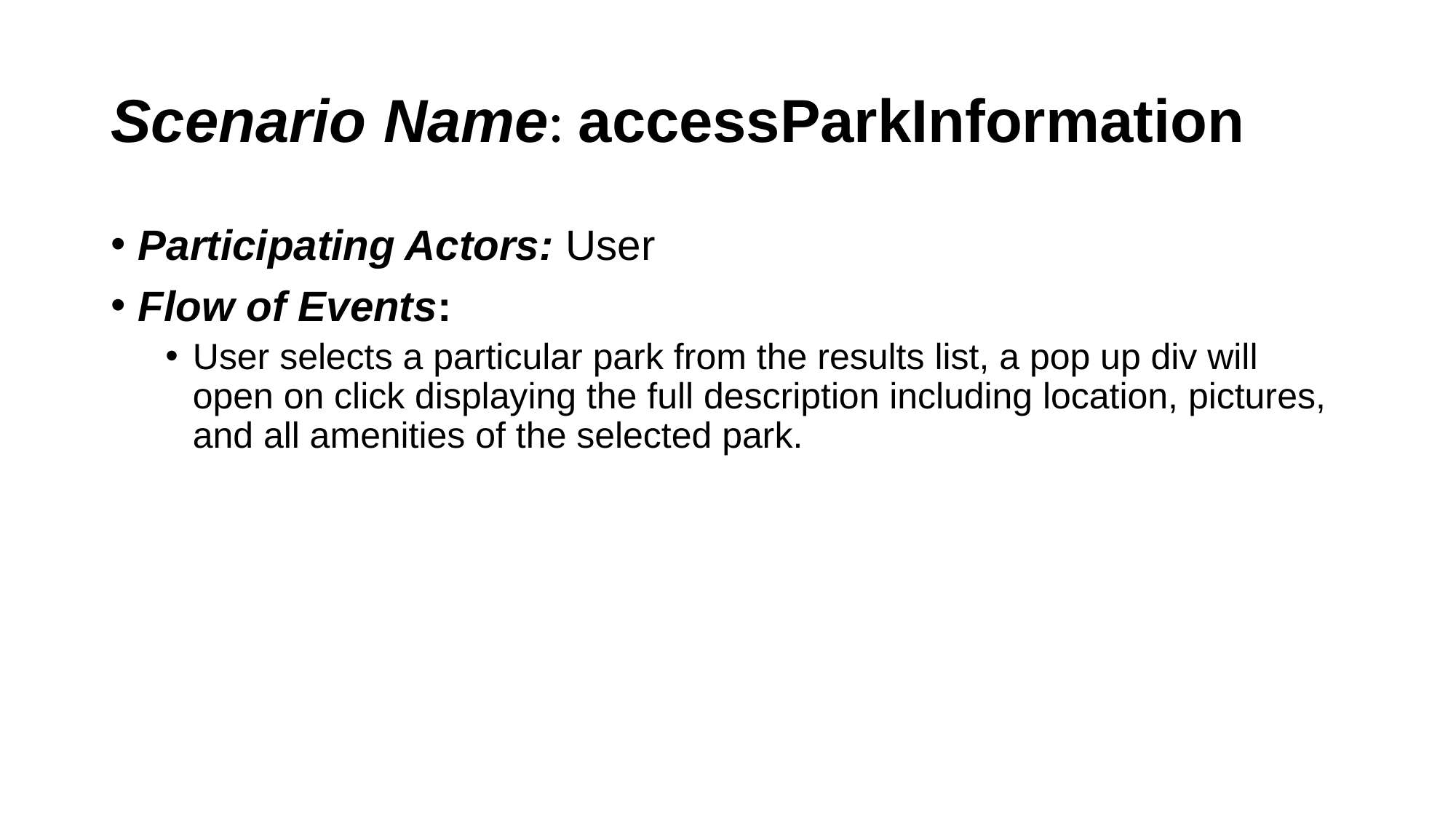

# Scenario Name: accessParkInformation
Participating Actors: User
Flow of Events:
User selects a particular park from the results list, a pop up div will open on click displaying the full description including location, pictures, and all amenities of the selected park.